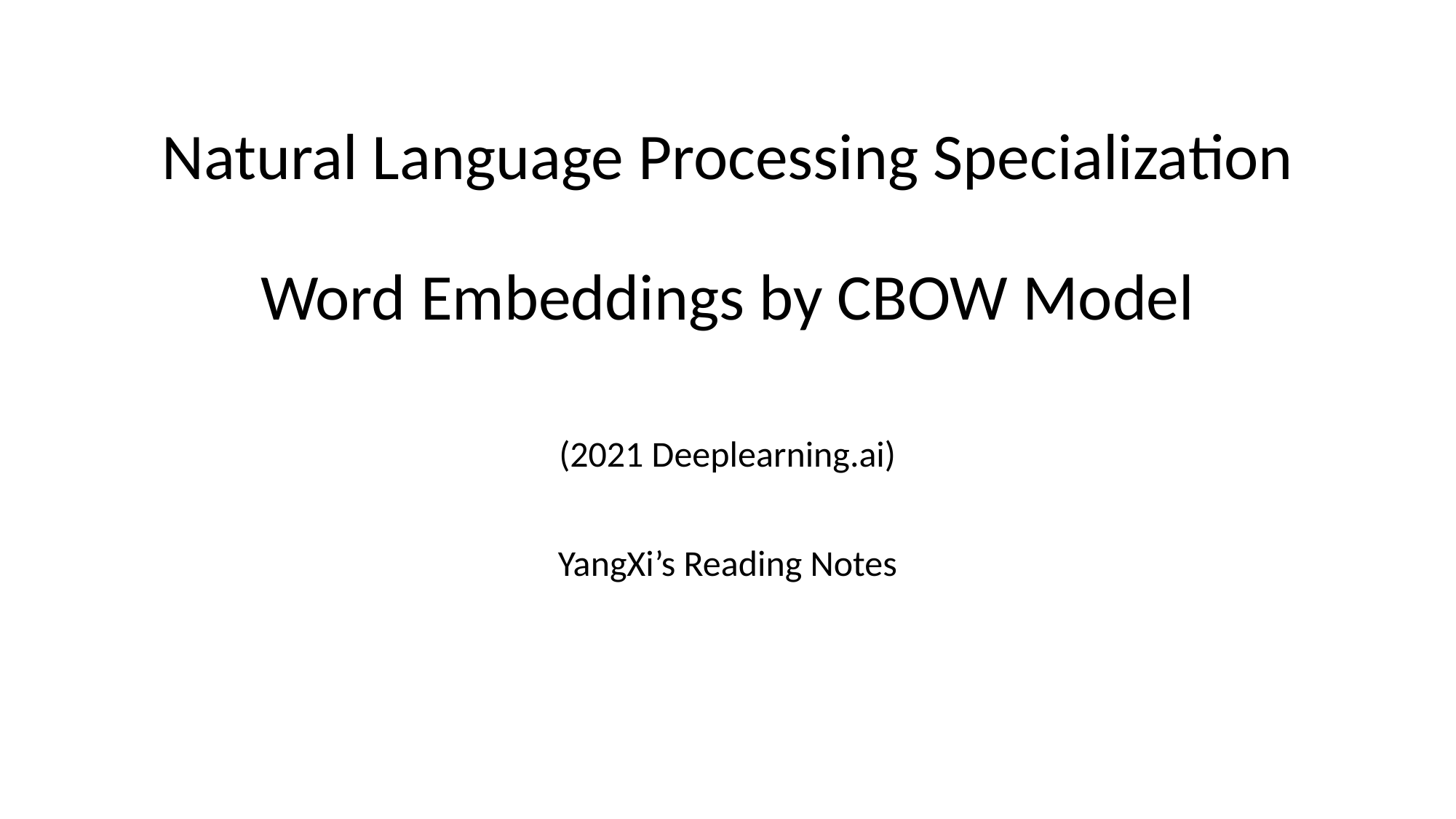

# Natural Language Processing Specialization Word Embeddings by CBOW Model
(2021 Deeplearning.ai)

YangXi’s Reading Notes